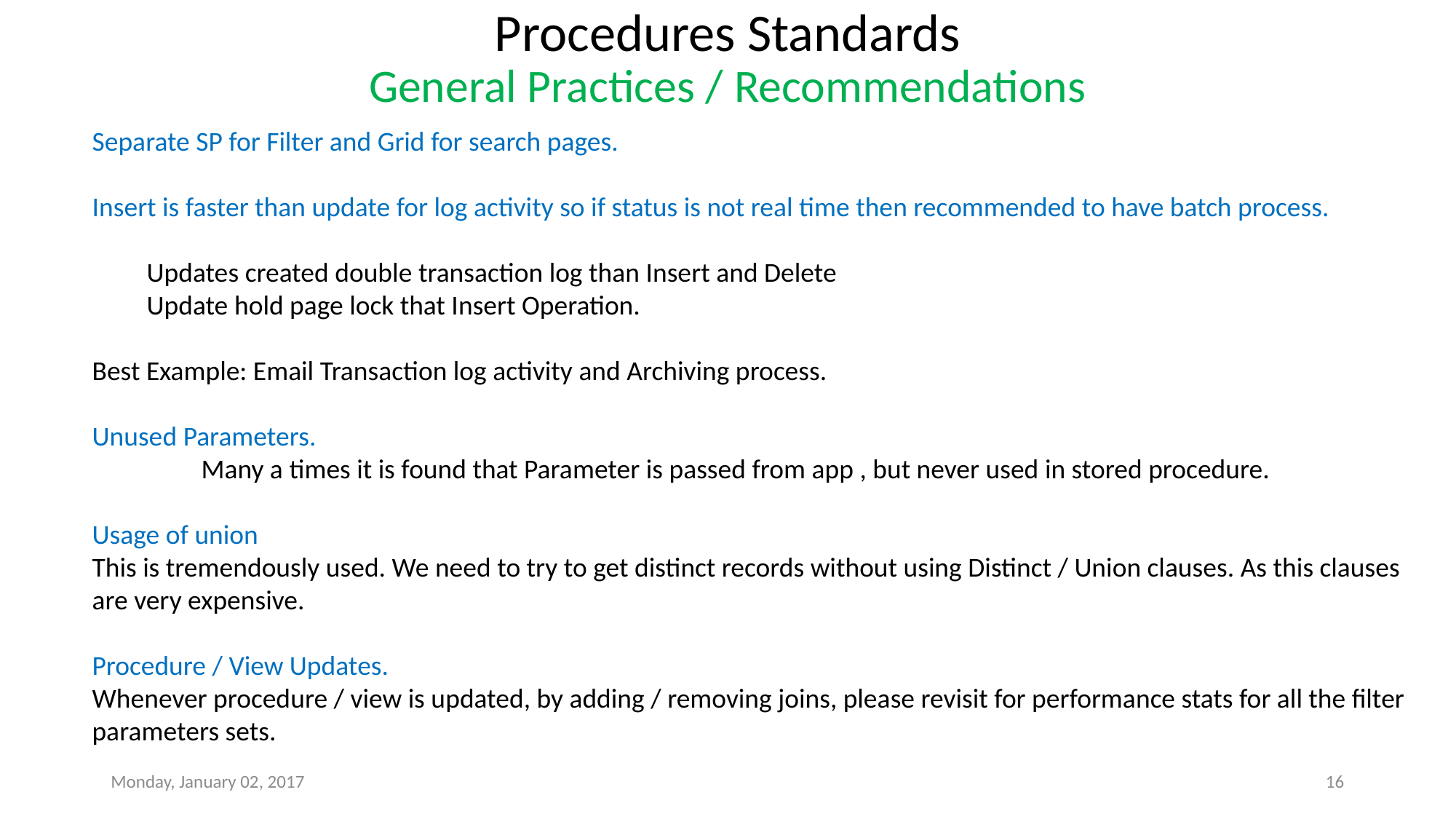

# Procedures Standards
General Practices / Recommendations
Separate SP for Filter and Grid for search pages.

Insert is faster than update for log activity so if status is not real time then recommended to have batch process.

Updates created double transaction log than Insert and Delete
Update hold page lock that Insert Operation.

Best Example: Email Transaction log activity and Archiving process.

Unused Parameters.
	Many a times it is found that Parameter is passed from app , but never used in stored procedure.

Usage of union
This is tremendously used. We need to try to get distinct records without using Distinct / Union clauses. As this clauses are very expensive.

Procedure / View Updates.
Whenever procedure / view is updated, by adding / removing joins, please revisit for performance stats for all the filter parameters sets.
Monday, January 02, 2017
16